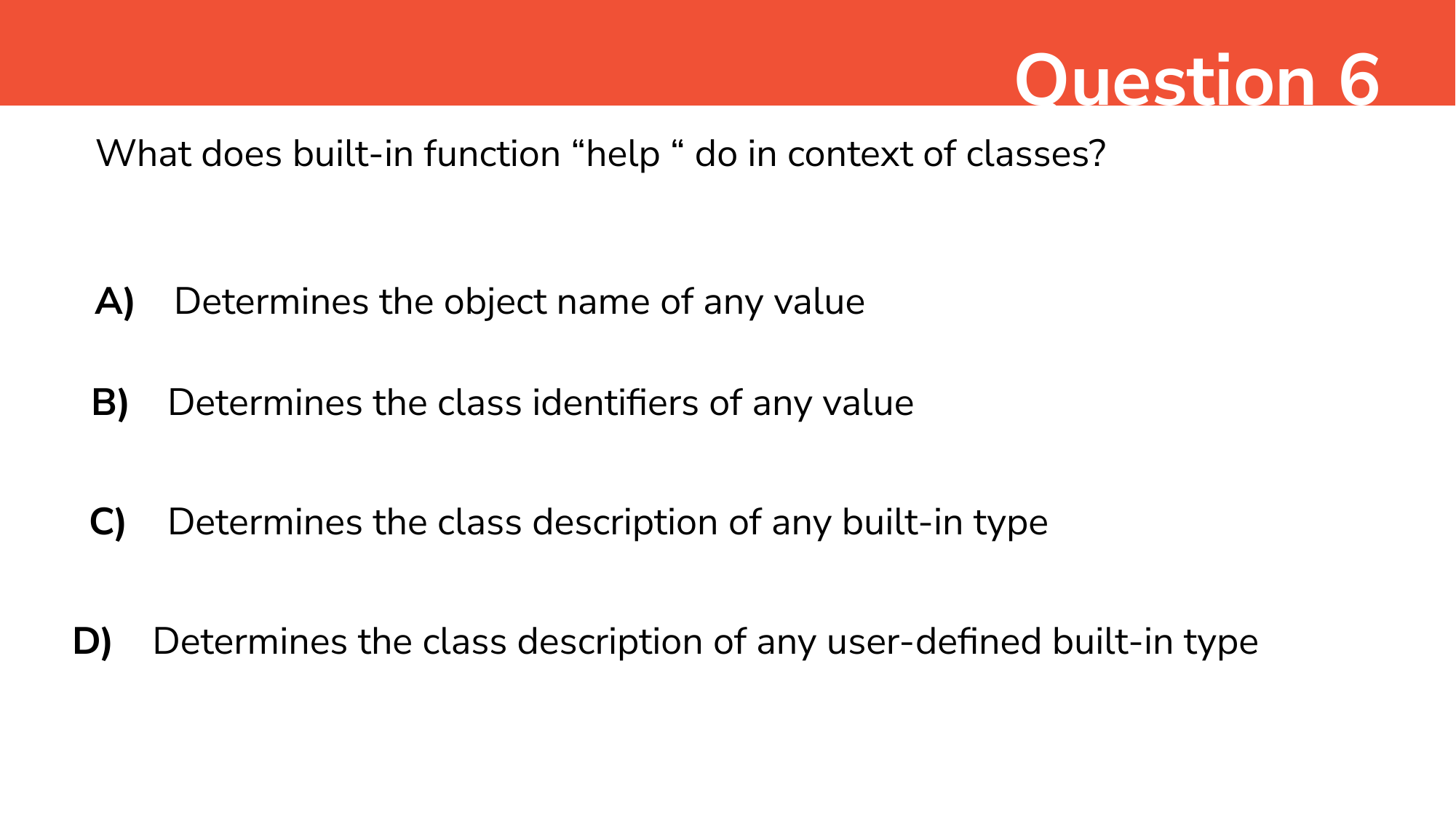

Question 6
What does built-in function “help “ do in context of classes?
Determines the object name of any value
A)
B)
Determines the class identifiers of any value
C)
Determines the class description of any built-in type
D)
Determines the class description of any user-defined built-in type